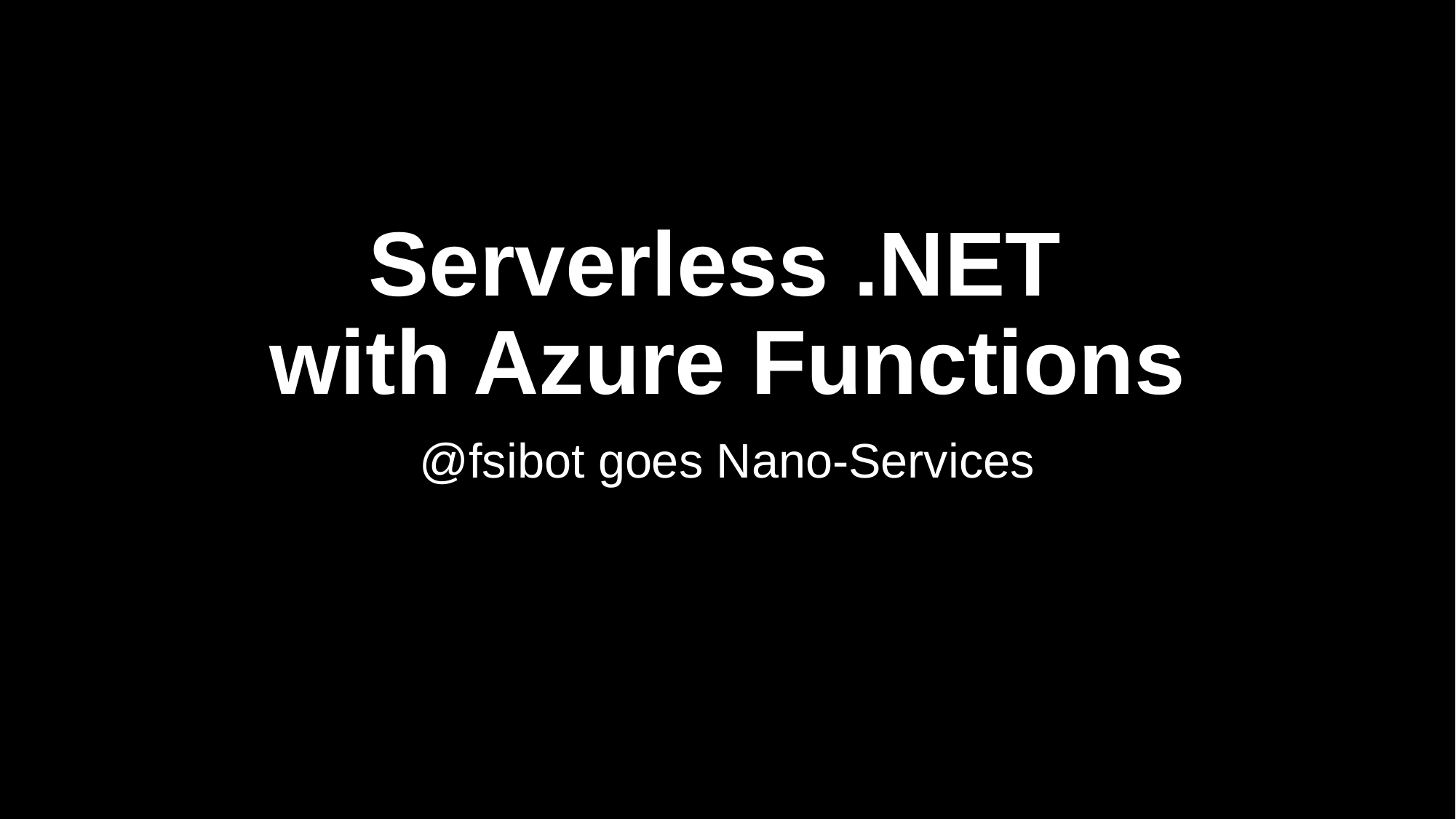

# Serverless .NET with Azure Functions
@fsibot goes Nano-Services